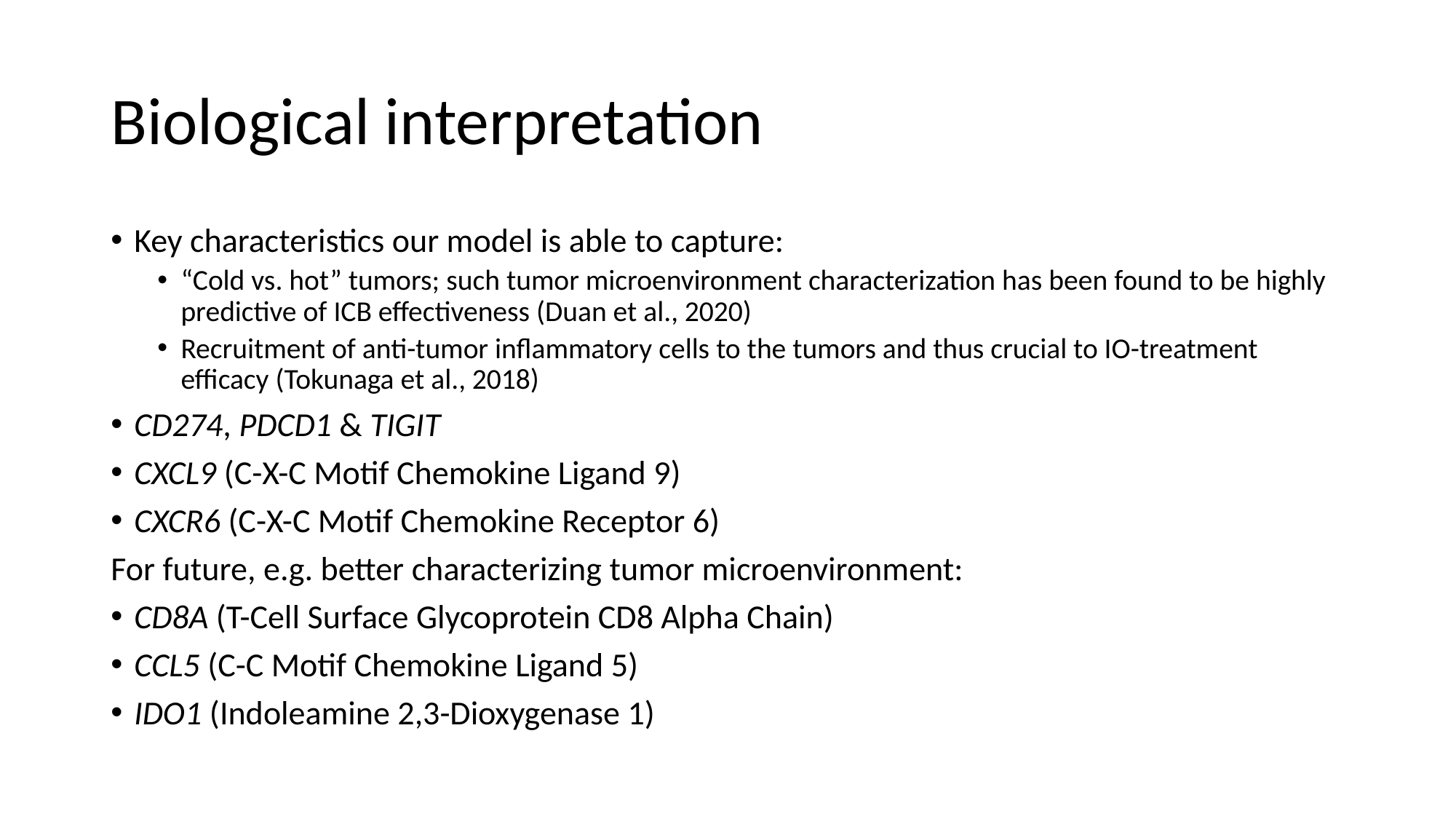

# Biological interpretation
Key characteristics our model is able to capture:
“Cold vs. hot” tumors; such tumor microenvironment characterization has been found to be highly predictive of ICB effectiveness (Duan et al., 2020)
Recruitment of anti-tumor inflammatory cells to the tumors and thus crucial to IO-treatment efficacy (Tokunaga et al., 2018)
CD274, PDCD1 & TIGIT
CXCL9 (C-X-C Motif Chemokine Ligand 9)
CXCR6 (C-X-C Motif Chemokine Receptor 6)
For future, e.g. better characterizing tumor microenvironment:
CD8A (T-Cell Surface Glycoprotein CD8 Alpha Chain)
CCL5 (C-C Motif Chemokine Ligand 5)
IDO1 (Indoleamine 2,3-Dioxygenase 1)